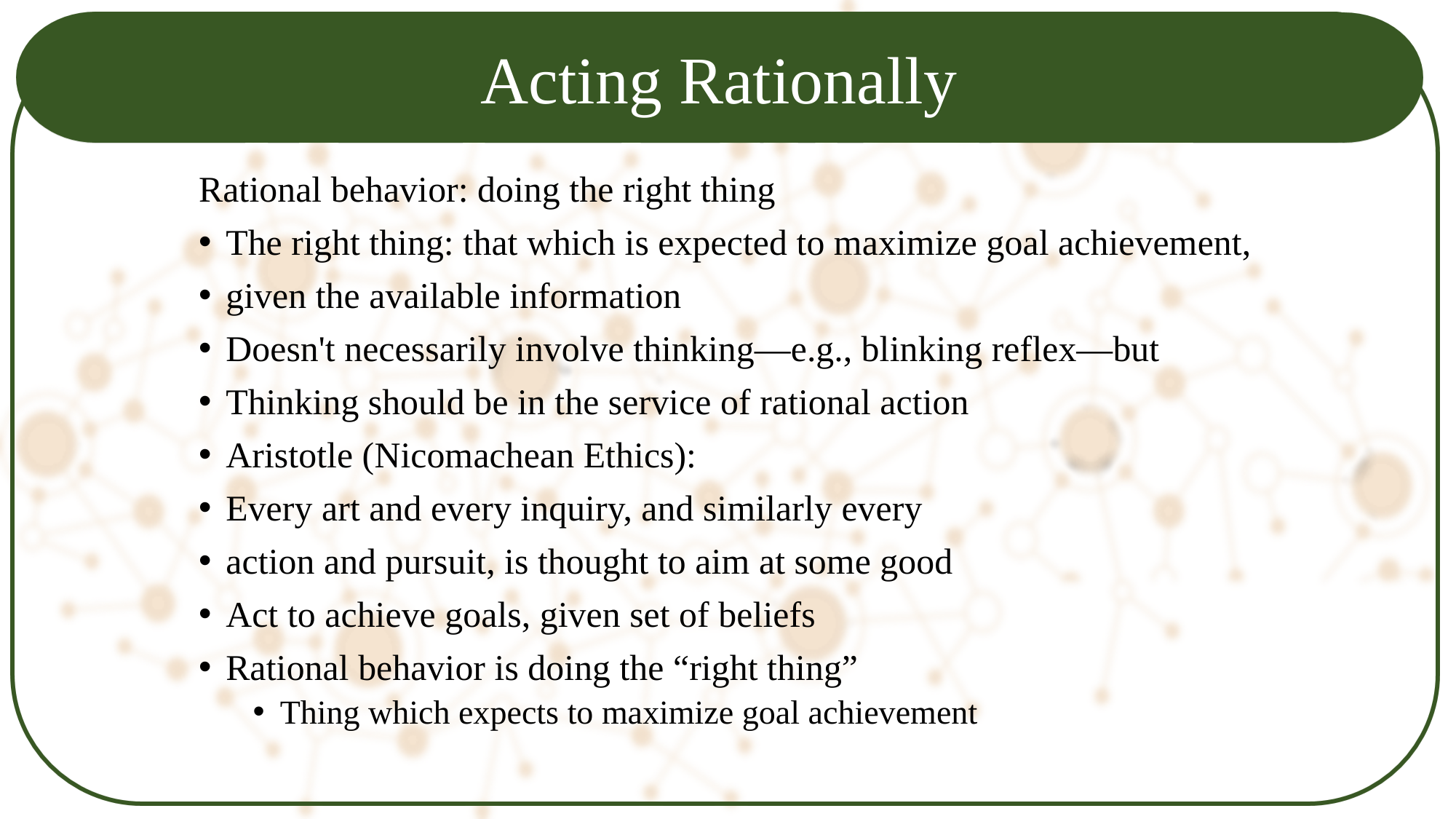

# Acting Rationally
Rational behavior: doing the right thing
The right thing: that which is expected to maximize goal achievement,
given the available information
Doesn't necessarily involve thinking—e.g., blinking reflex—but
Thinking should be in the service of rational action
Aristotle (Nicomachean Ethics):
Every art and every inquiry, and similarly every
action and pursuit, is thought to aim at some good
Act to achieve goals, given set of beliefs
Rational behavior is doing the “right thing”
Thing which expects to maximize goal achievement